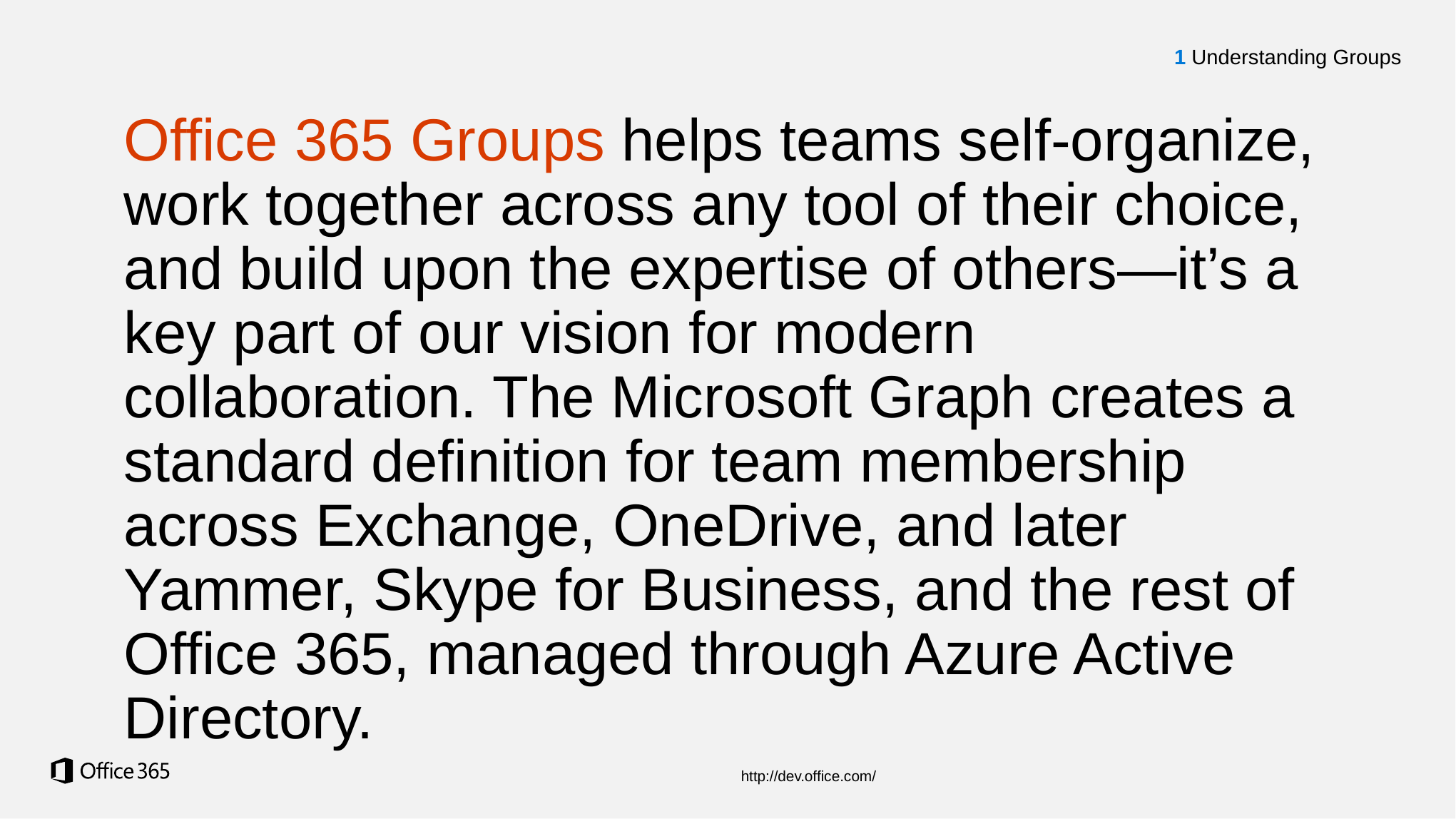

1 Understanding Groups
Office 365 Groups helps teams self-organize, work together across any tool of their choice, and build upon the expertise of others—it’s a key part of our vision for modern collaboration. The Microsoft Graph creates a standard definition for team membership across Exchange, OneDrive, and later Yammer, Skype for Business, and the rest of Office 365, managed through Azure Active Directory.

http://dev.office.com/